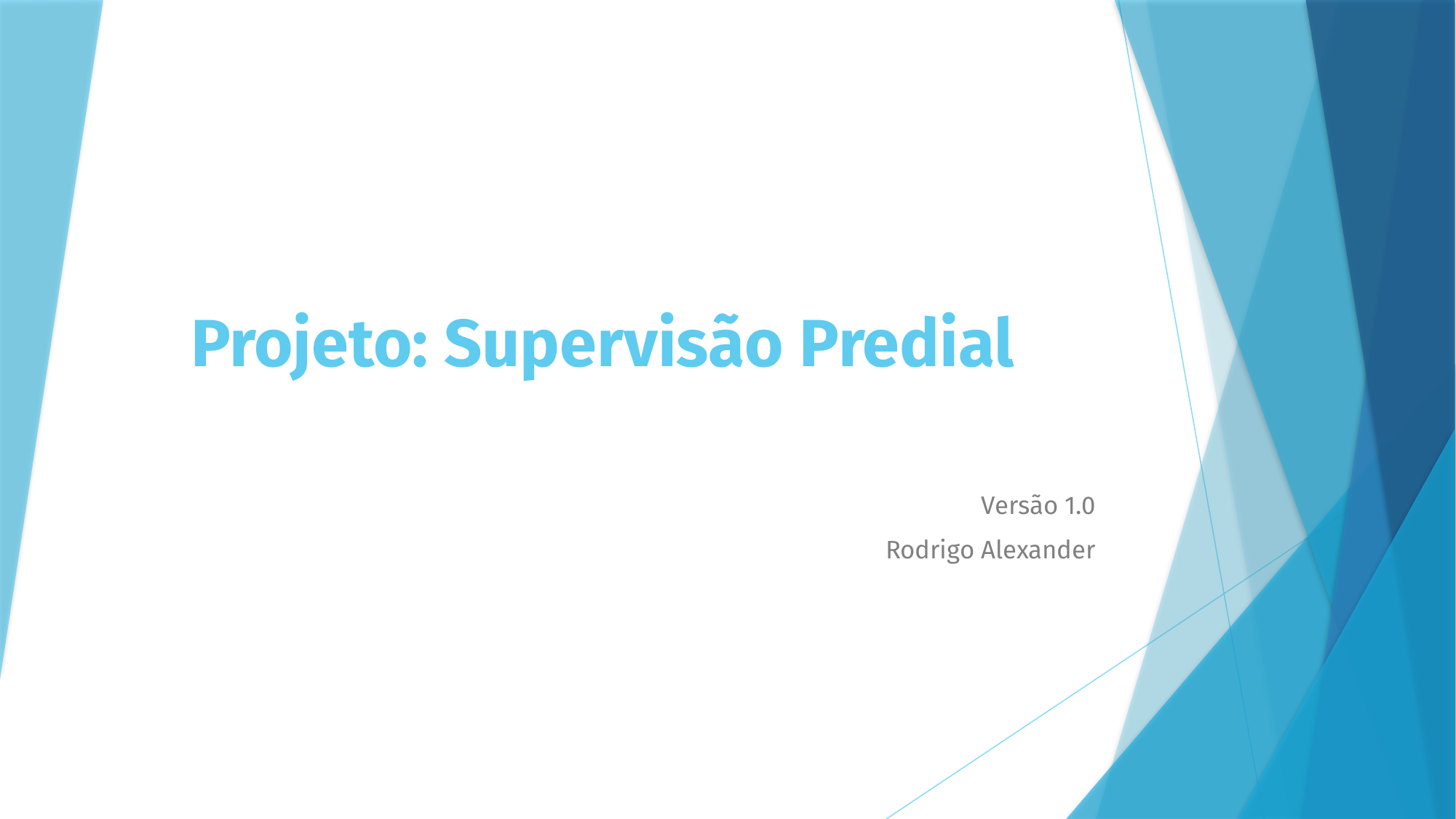

# Projeto: Supervisão Predial
Versão 1.0
Rodrigo Alexander